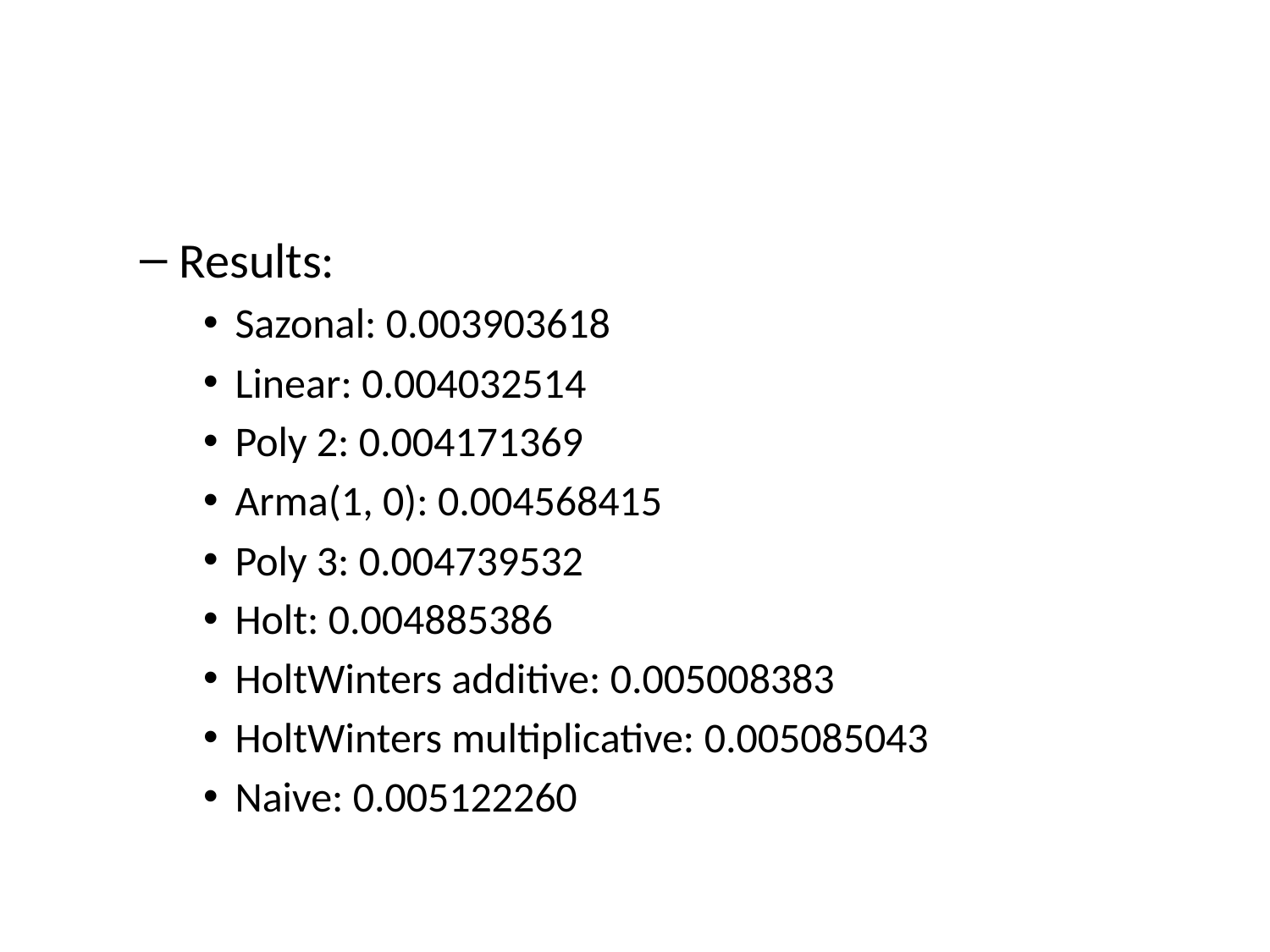

Results:
Sazonal: 0.003903618
Linear: 0.004032514
Poly 2: 0.004171369
Arma(1, 0): 0.004568415
Poly 3: 0.004739532
Holt: 0.004885386
HoltWinters additive: 0.005008383
HoltWinters multiplicative: 0.005085043
Naive: 0.005122260